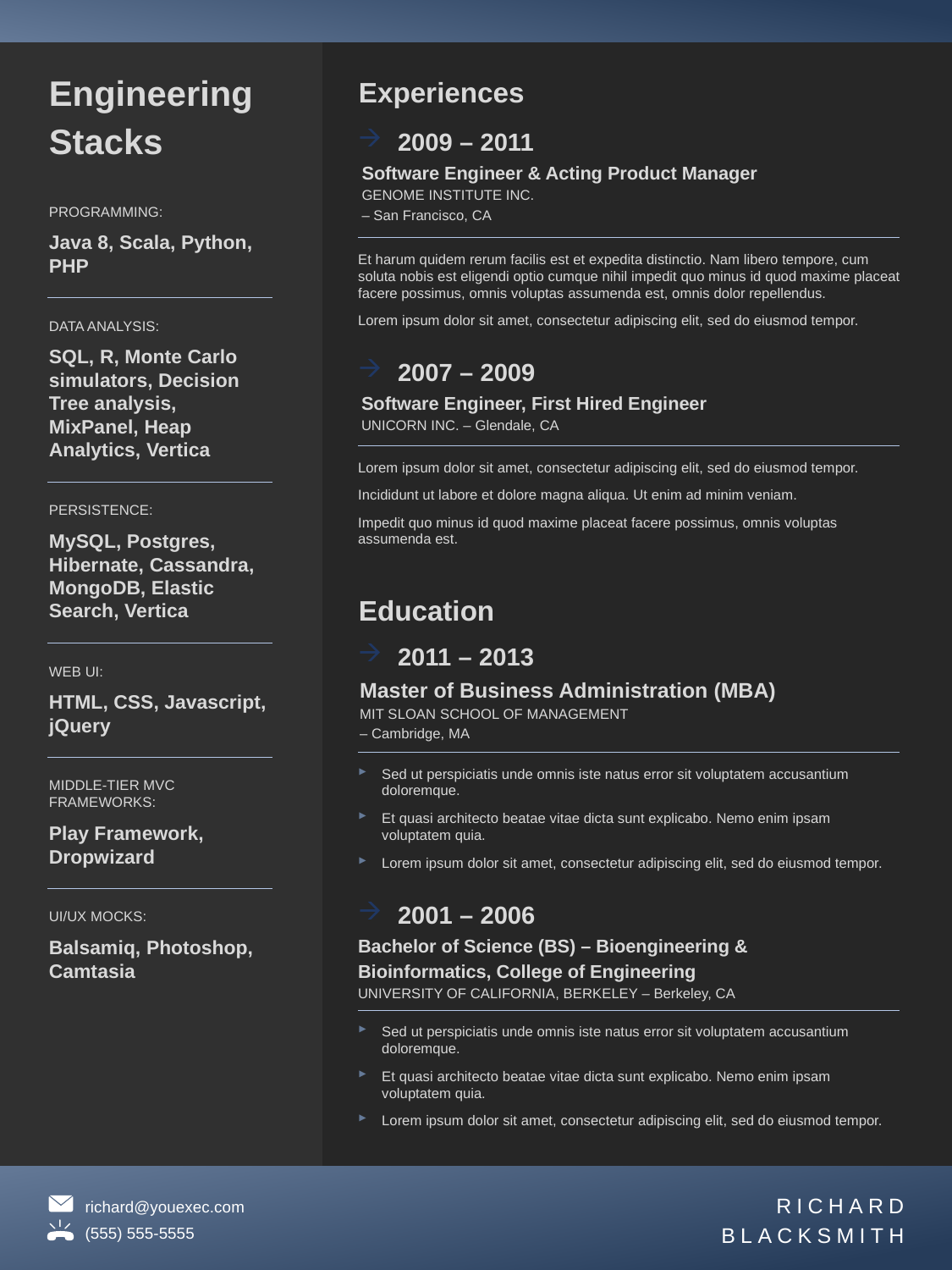

Engineering Stacks
Experiences
2009 – 2011
Software Engineer & Acting Product Manager
GENOME INSTITUTE INC.
– San Francisco, CA
Et harum quidem rerum facilis est et expedita distinctio. Nam libero tempore, cum soluta nobis est eligendi optio cumque nihil impedit quo minus id quod maxime placeat facere possimus, omnis voluptas assumenda est, omnis dolor repellendus.
Lorem ipsum dolor sit amet, consectetur adipiscing elit, sed do eiusmod tempor.

PROGRAMMING:
Java 8, Scala, Python, PHP
DATA ANALYSIS:
SQL, R, Monte Carlo simulators, Decision Tree analysis, MixPanel, Heap Analytics, Vertica
PERSISTENCE:
MySQL, Postgres, Hibernate, Cassandra, MongoDB, Elastic Search, Vertica
WEB UI:
HTML, CSS, Javascript, jQuery
MIDDLE-TIER MVC FRAMEWORKS:
Play Framework, Dropwizard
UI/UX MOCKS:
Balsamiq, Photoshop, Camtasia
2007 – 2009
Software Engineer, First Hired Engineer
UNICORN INC. – Glendale, CA
Lorem ipsum dolor sit amet, consectetur adipiscing elit, sed do eiusmod tempor.
Incididunt ut labore et dolore magna aliqua. Ut enim ad minim veniam.
Impedit quo minus id quod maxime placeat facere possimus, omnis voluptas assumenda est.

Education
2011 – 2013
Master of Business Administration (MBA)
MIT SLOAN SCHOOL OF MANAGEMENT
– Cambridge, MA
Sed ut perspiciatis unde omnis iste natus error sit voluptatem accusantium doloremque.
Et quasi architecto beatae vitae dicta sunt explicabo. Nemo enim ipsam voluptatem quia.
Lorem ipsum dolor sit amet, consectetur adipiscing elit, sed do eiusmod tempor.

2001 – 2006
Bachelor of Science (BS) – Bioengineering &
Bioinformatics, College of Engineering
UNIVERSITY OF CALIFORNIA, BERKELEY – Berkeley, CA
Sed ut perspiciatis unde omnis iste natus error sit voluptatem accusantium doloremque.
Et quasi architecto beatae vitae dicta sunt explicabo. Nemo enim ipsam voluptatem quia.
Lorem ipsum dolor sit amet, consectetur adipiscing elit, sed do eiusmod tempor.

RICHARD
BLACKSMITH
richard@youexec.com

(555) 555-5555